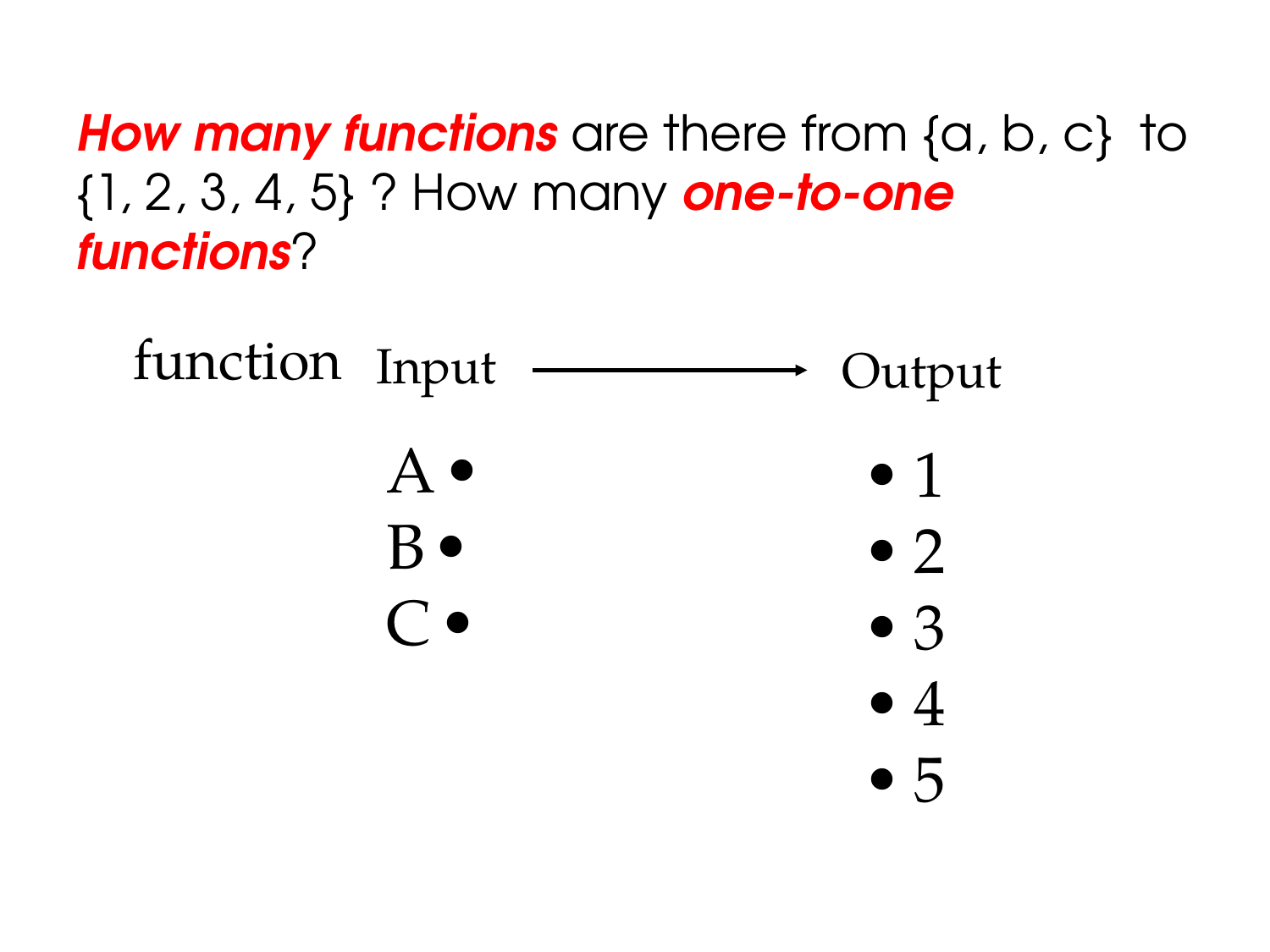

How many functions are there from {a, b, c}  to {1, 2, 3, 4, 5} ? How many one-to-one functions?

function
Input
Output
A •
B •
C •
• 1
• 2
• 3
• 4
• 5